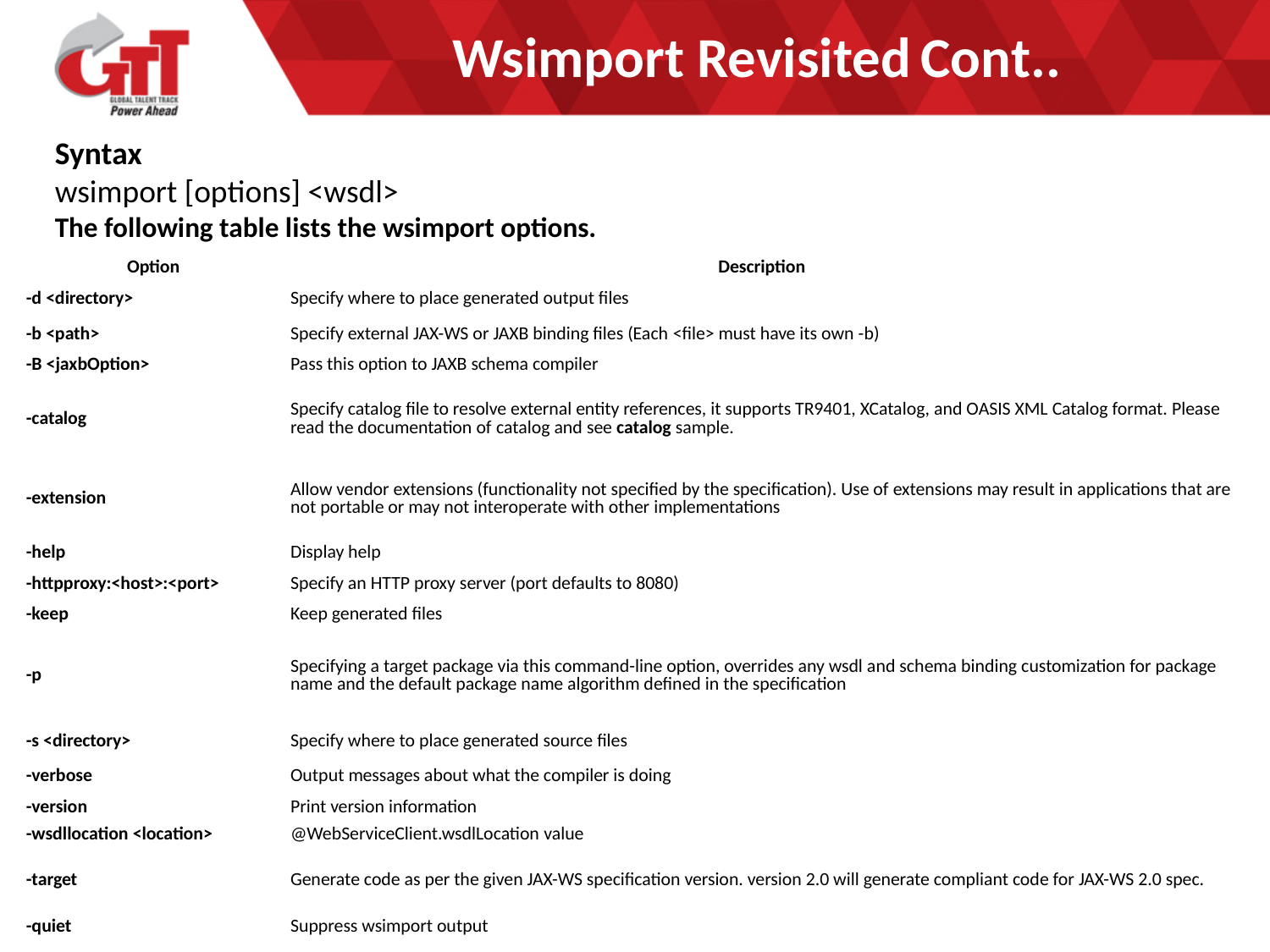

# Wsimport Revisited Cont..
Syntax
wsimport [options] <wsdl>
The following table lists the wsimport options.
| Option | Description |
| --- | --- |
| -d <directory> | Specify where to place generated output files |
| -b <path> | Specify external JAX-WS or JAXB binding files (Each <file> must have its own -b) |
| -B <jaxbOption> | Pass this option to JAXB schema compiler |
| -catalog | Specify catalog file to resolve external entity references, it supports TR9401, XCatalog, and OASIS XML Catalog format. Please read the documentation of catalog and see catalog sample. |
| -extension | Allow vendor extensions (functionality not specified by the specification). Use of extensions may result in applications that are not portable or may not interoperate with other implementations |
| -help | Display help |
| -httpproxy:<host>:<port> | Specify an HTTP proxy server (port defaults to 8080) |
| -keep | Keep generated files |
| -p | Specifying a target package via this command-line option, overrides any wsdl and schema binding customization for package name and the default package name algorithm defined in the specification |
| -s <directory> | Specify where to place generated source files |
| -verbose | Output messages about what the compiler is doing |
| -version | Print version information |
| -wsdllocation <location> | @WebServiceClient.wsdlLocation value |
| -target | Generate code as per the given JAX-WS specification version. version 2.0 will generate compliant code for JAX-WS 2.0 spec. |
| -quiet | Suppress wsimport output |